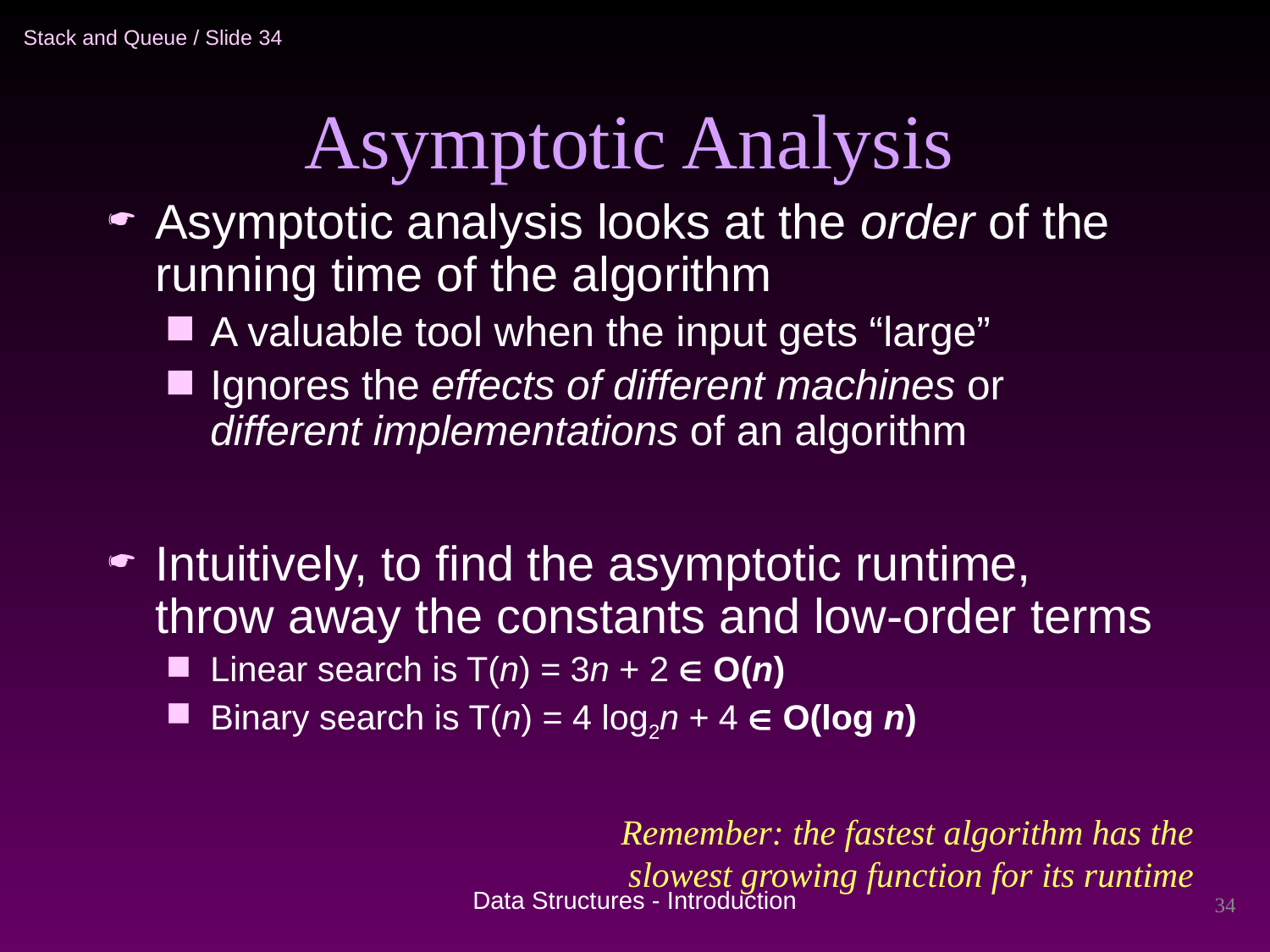

# Asymptotic Analysis
Asymptotic analysis looks at the order of the running time of the algorithm
A valuable tool when the input gets “large”
Ignores the effects of different machines or different implementations of an algorithm

Intuitively, to find the asymptotic runtime, throw away the constants and low-order terms
Linear search is T(n) = 3n + 2 ∈ O(n)
Binary search is T(n) = 4 log2n + 4 ∈ O(log n)
Bases don’t matter, more in a sec
Remember: the fastest algorithm has the slowest growing function for its runtime
34
Data Structures - Introduction